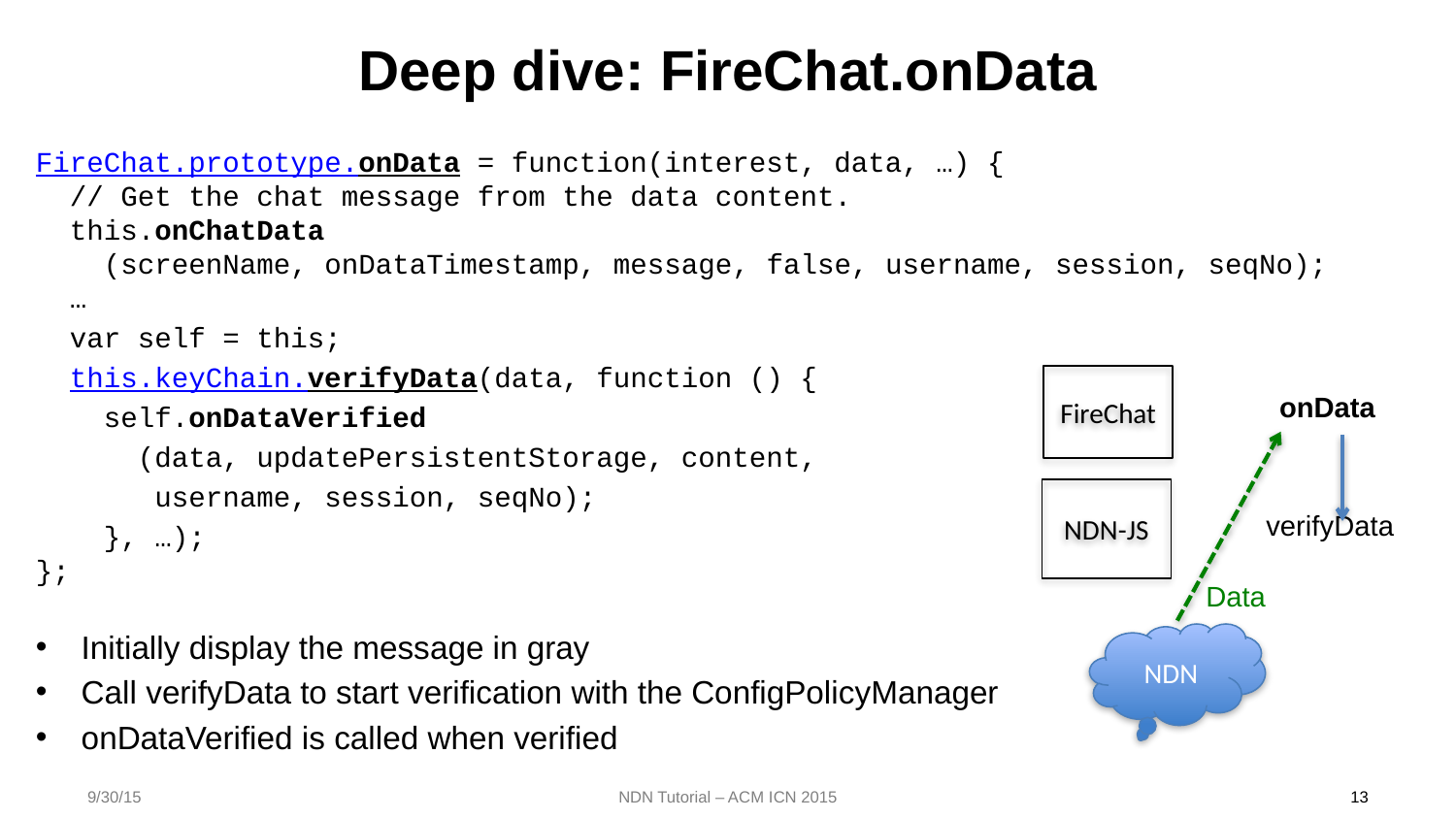

# Deep dive: FireChat.onData
FireChat.prototype.onData = function(interest, data, …) {
  // Get the chat message from the data content.
  this.onChatData
    (screenName, onDataTimestamp, message, false, username, session, seqNo);
  …
  var self = this;
  this.keyChain.verifyData(data, function () {
    self.onDataVerified
      (data, updatePersistentStorage, content,
       username, session, seqNo);
    }, …);
};
Initially display the message in gray
Call verifyData to start verification with the ConfigPolicyManager
onDataVerified is called when verified

FireChat
onData
NDN-JS
verifyData
Data
NDN
9/30/15
NDN Tutorial – ACM ICN 2015
13